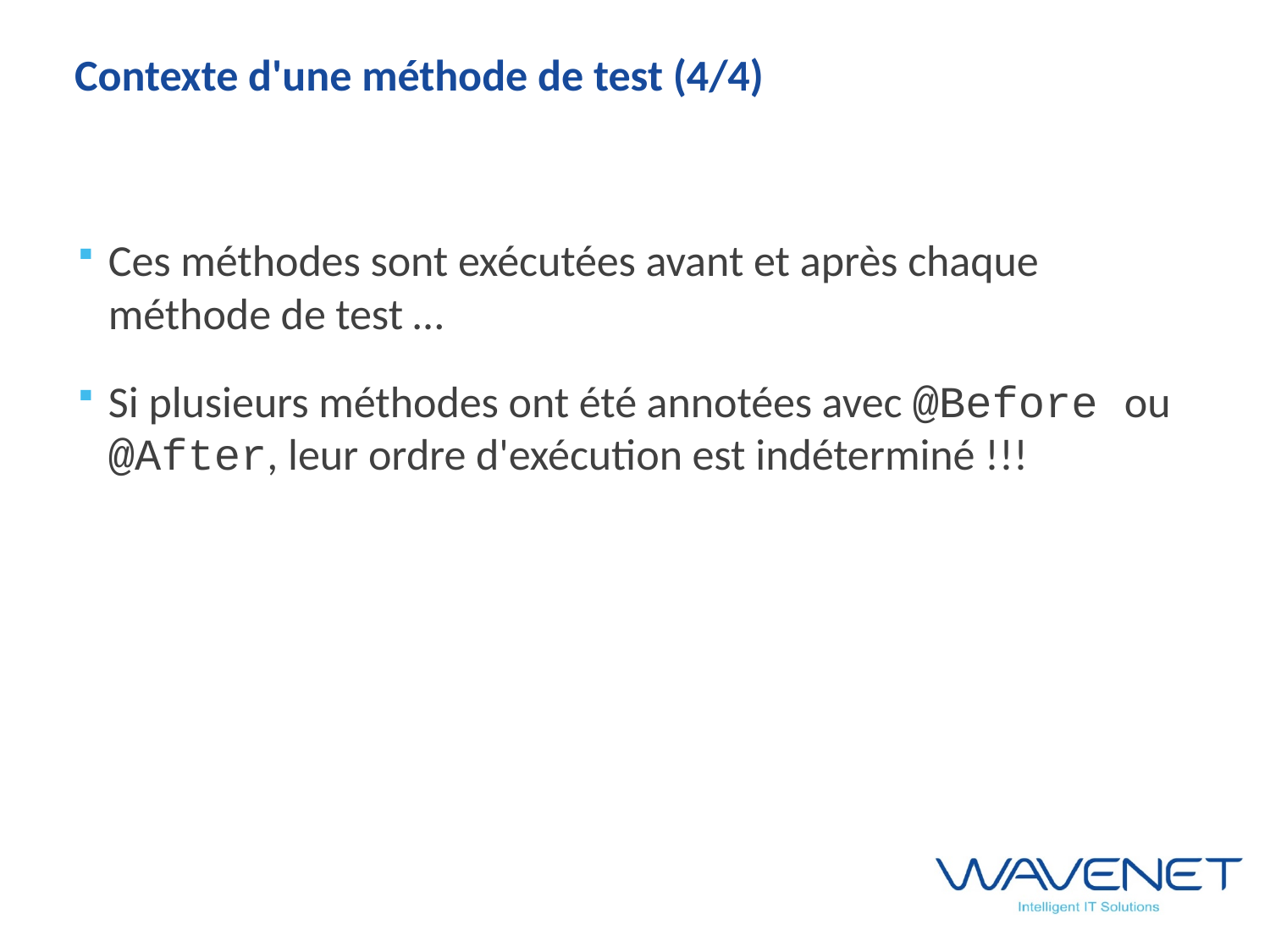

# Contexte d'une méthode de test (4/4)
Ces méthodes sont exécutées avant et après chaque méthode de test …
Si plusieurs méthodes ont été annotées avec @Before ou @After, leur ordre d'exécution est indéterminé !!!